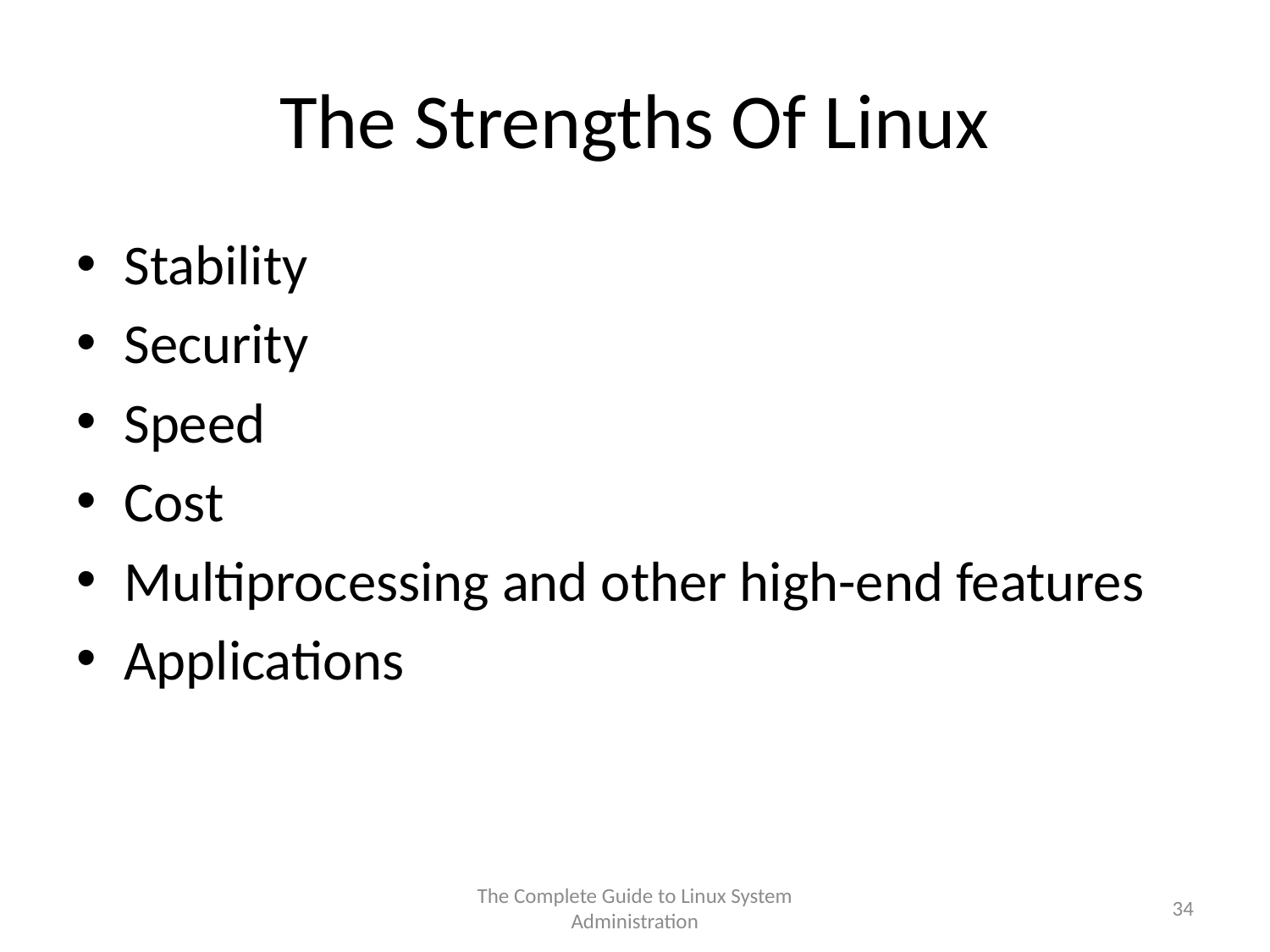

# The Strengths Of Linux
Stability
Security
Speed
Cost
Multiprocessing and other high-end features
Applications

The Complete Guide to Linux System Administration
34